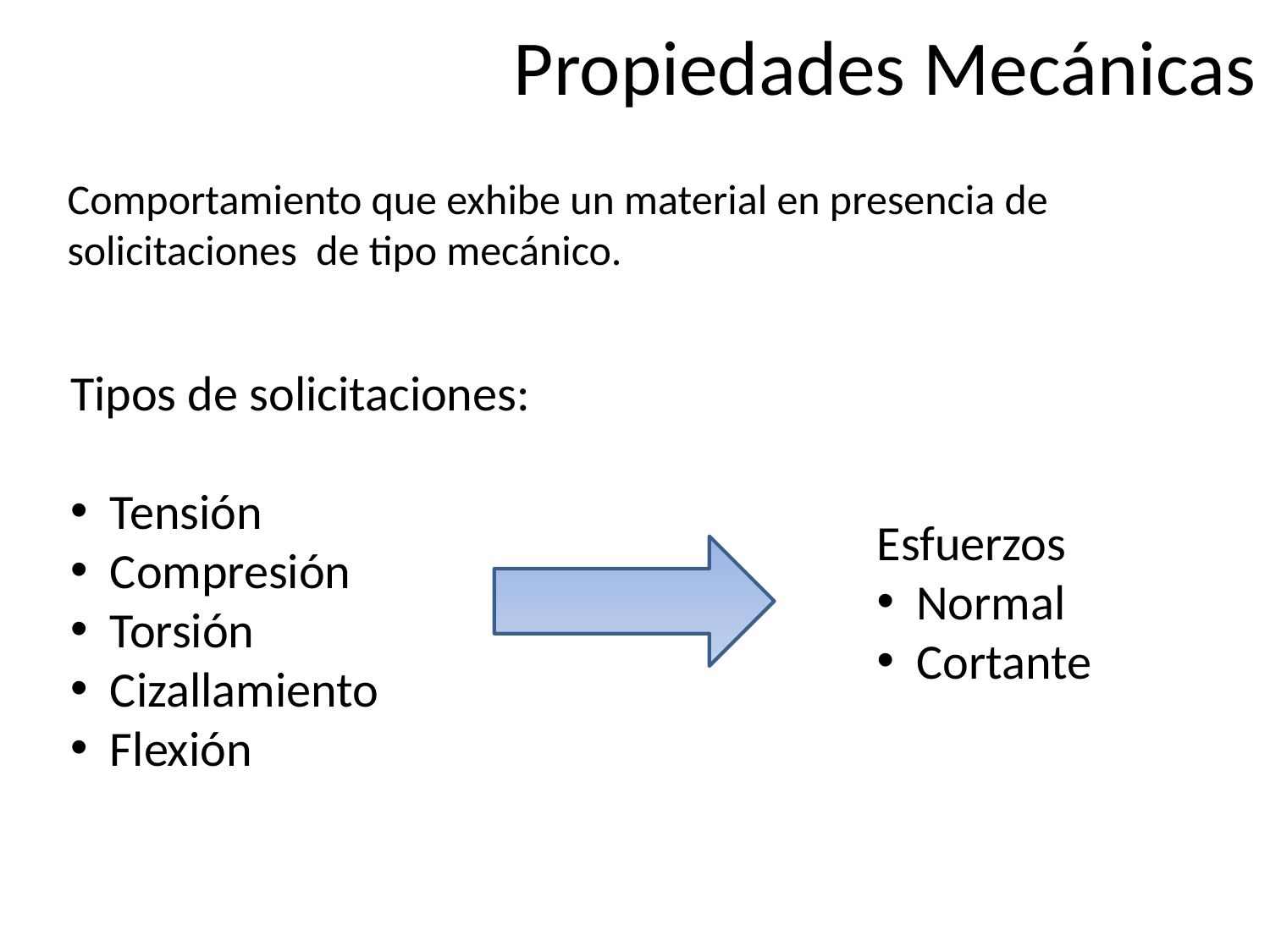

# Propiedades Mecánicas
Comportamiento que exhibe un material en presencia de solicitaciones  de tipo mecánico.

Tipos de solicitaciones:

Tensión
Compresión
Torsión
Cizallamiento
Flexión

Esfuerzos
Normal
Cortante